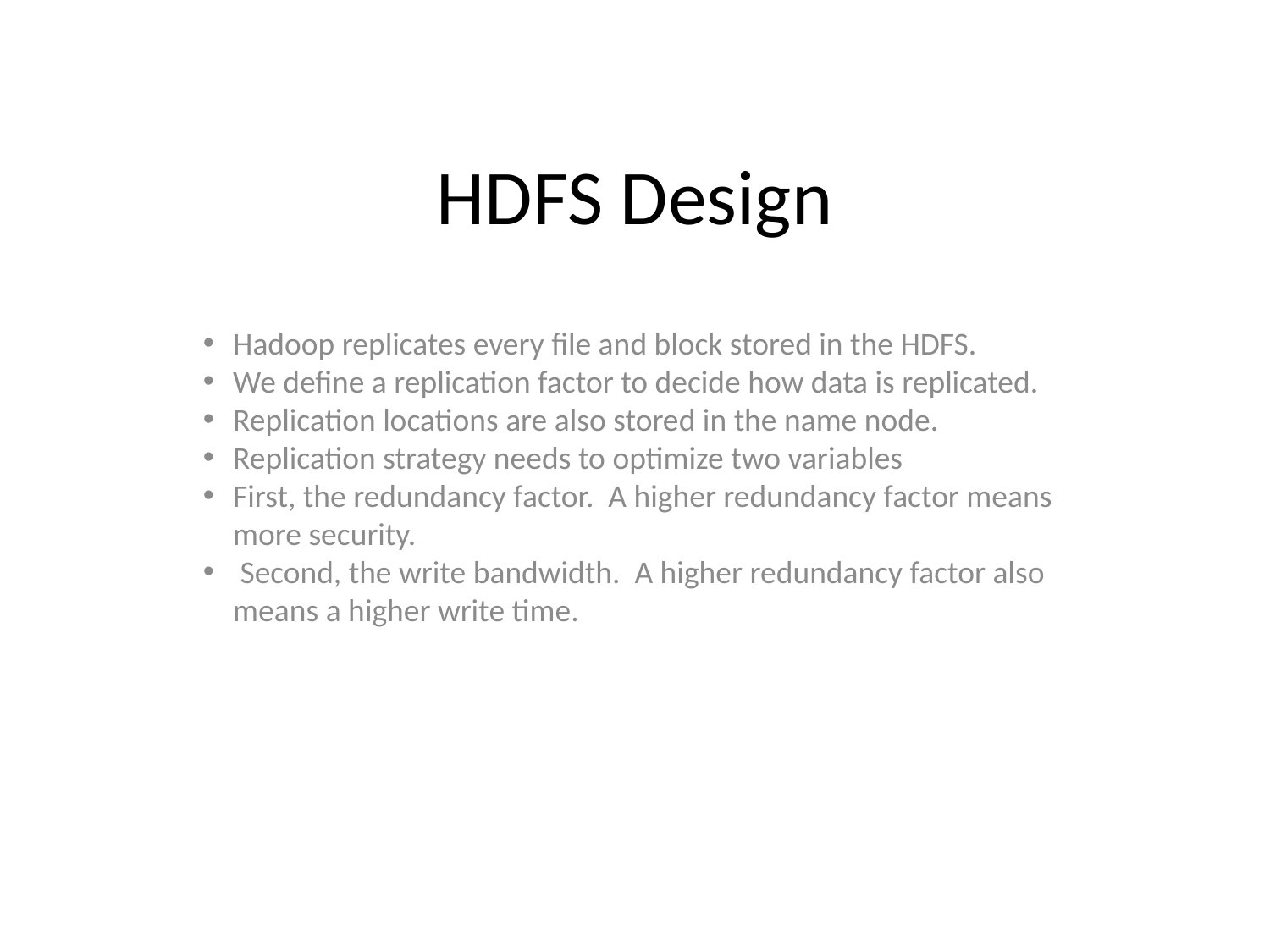

HDFS Design
Hadoop replicates every file and block stored in the HDFS.
We define a replication factor to decide how data is replicated.
Replication locations are also stored in the name node.
Replication strategy needs to optimize two variables
First, the redundancy factor.  A higher redundancy factor means more security.
 Second, the write bandwidth.  A higher redundancy factor also means a higher write time.